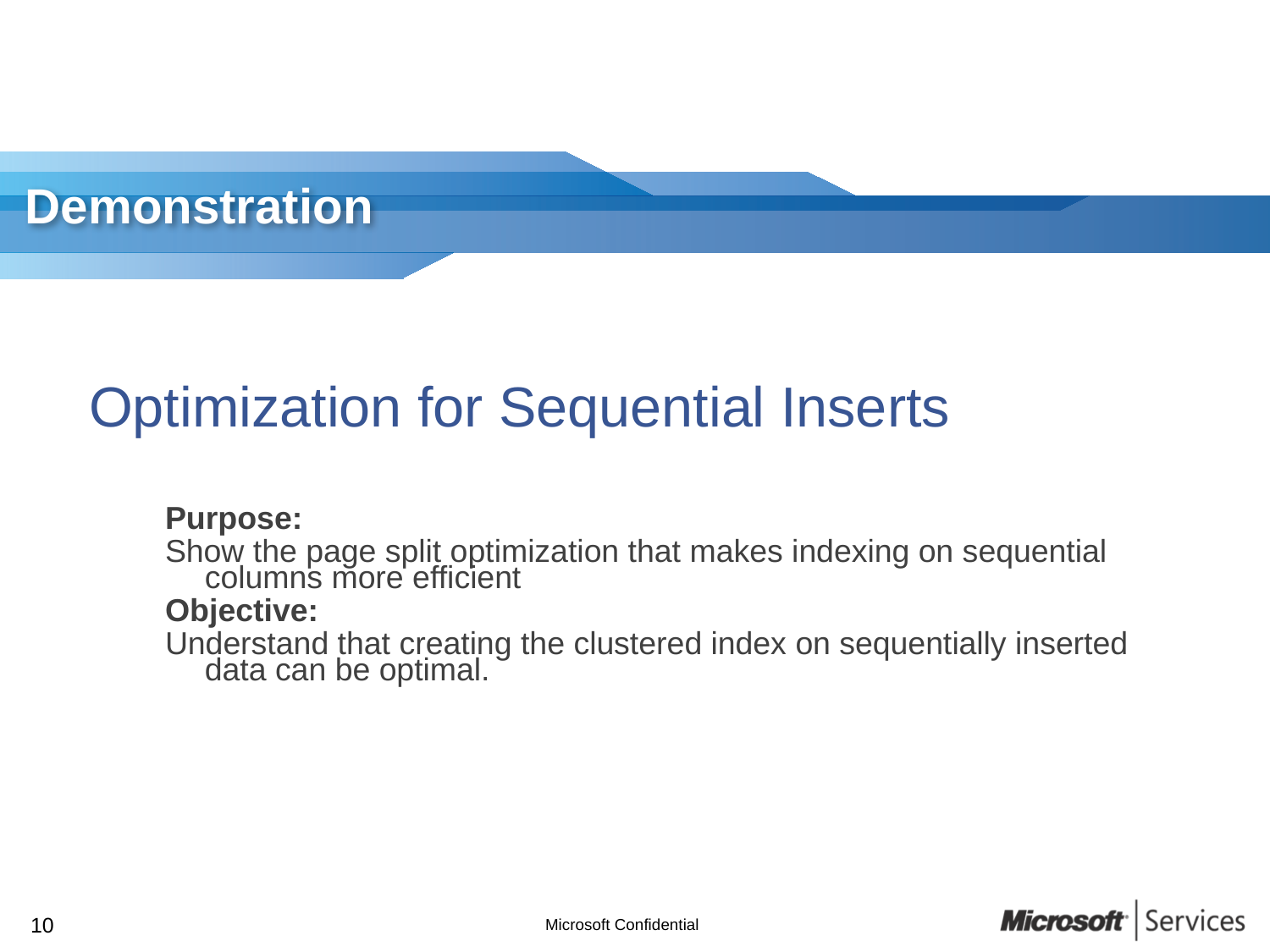

# Optimization for Sequential Inserts

Purpose:
Show the page split optimization that makes indexing on sequential columns more efficient
Objective:
Understand that creating the clustered index on sequentially inserted data can be optimal.
10
Microsoft Confidential